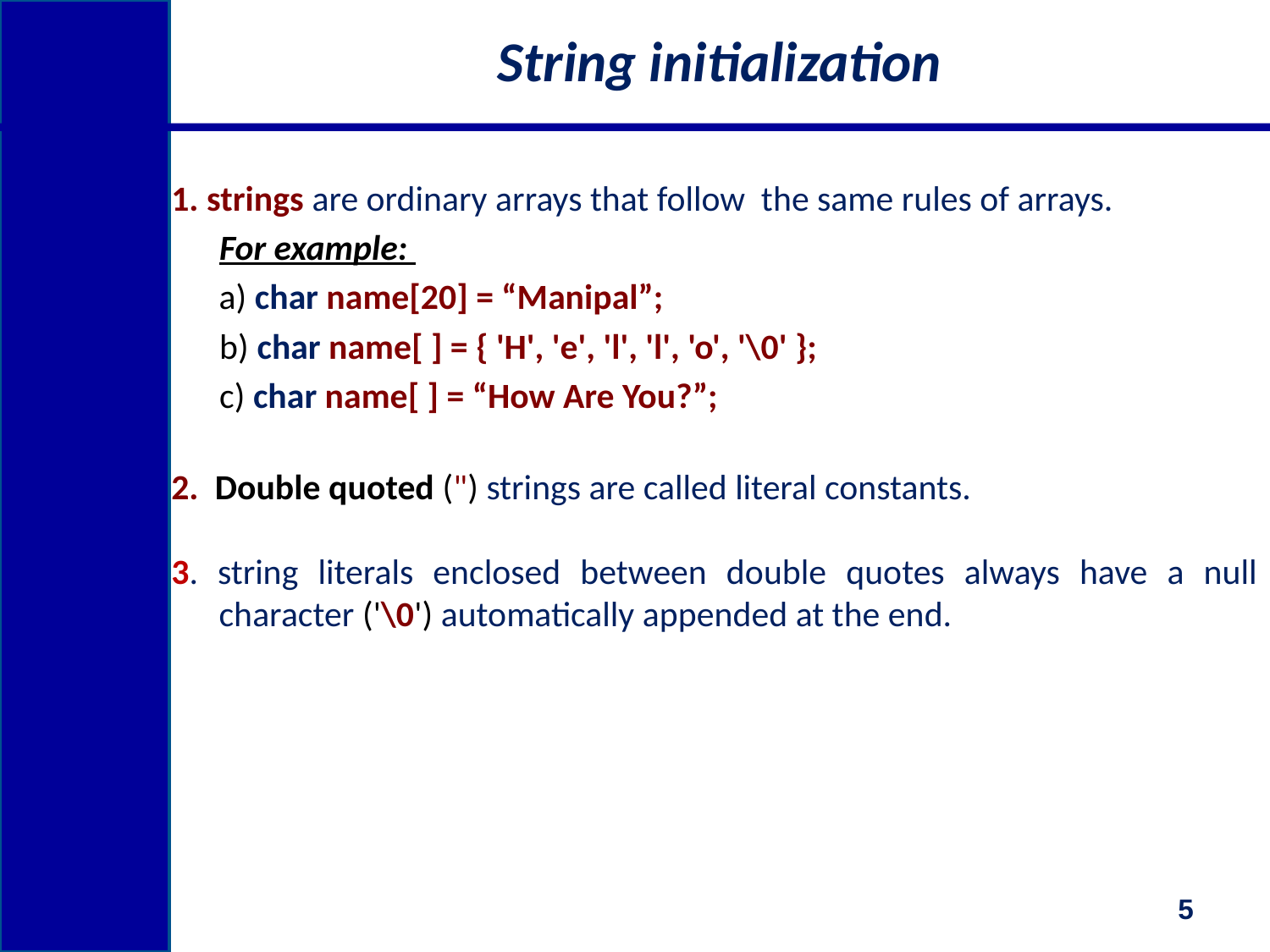

# String initialization
1. strings are ordinary arrays that follow  the same rules of arrays.
      For example:
	a) char name[20] = “Manipal”;
      b) char name[ ] = { 'H', 'e', 'l', 'l', 'o', '\0' };
      c) char name[ ] = “How Are You?”;

2.  Double quoted (") strings are called literal constants.

3. string literals enclosed between double quotes always have a null character ('\0') automatically appended at the end.

5